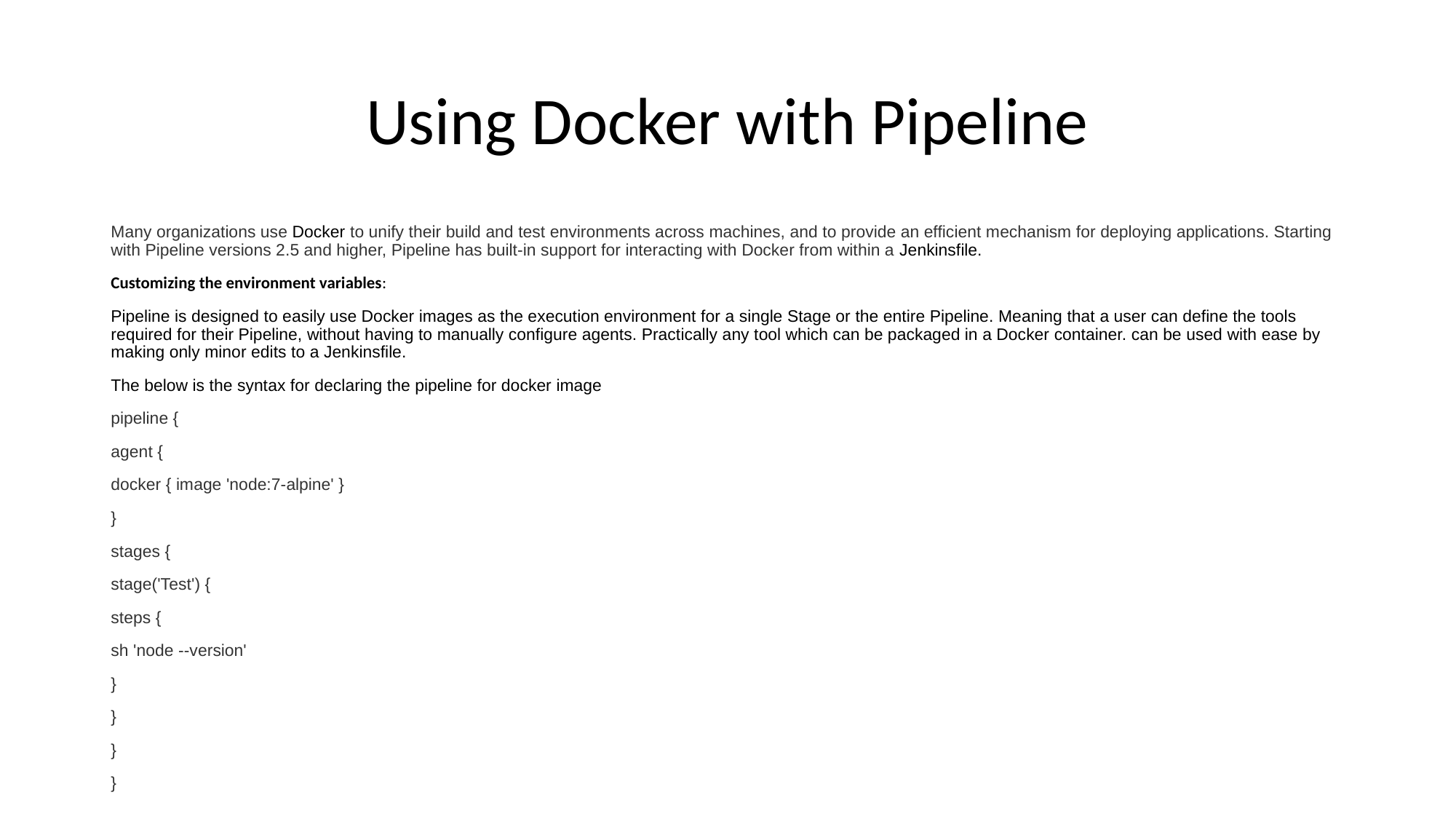

# Using Docker with Pipeline
Many organizations use Docker to unify their build and test environments across machines, and to provide an efficient mechanism for deploying applications. Starting with Pipeline versions 2.5 and higher, Pipeline has built-in support for interacting with Docker from within a Jenkinsfile.
Customizing the environment variables:
Pipeline is designed to easily use Docker images as the execution environment for a single Stage or the entire Pipeline. Meaning that a user can define the tools required for their Pipeline, without having to manually configure agents. Practically any tool which can be packaged in a Docker container. can be used with ease by making only minor edits to a Jenkinsfile.
The below is the syntax for declaring the pipeline for docker image
pipeline {
agent {
docker { image 'node:7-alpine' }
}
stages {
stage('Test') {
steps {
sh 'node --version'
}
}
}
}